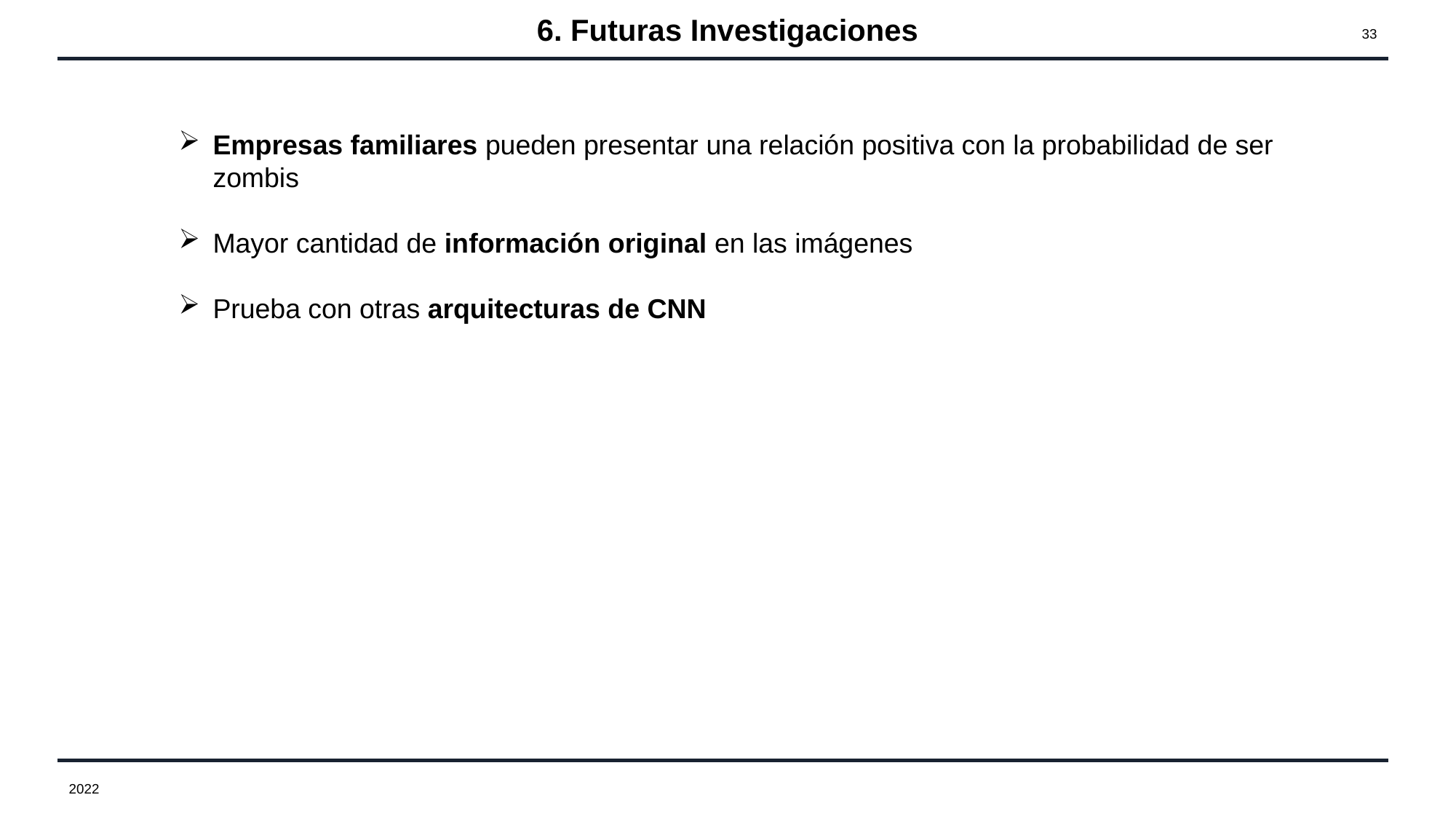

6. Futuras Investigaciones
33
Empresas familiares pueden presentar una relación positiva con la probabilidad de ser zombis

Mayor cantidad de información original en las imágenes

Prueba con otras arquitecturas de CNN
2022